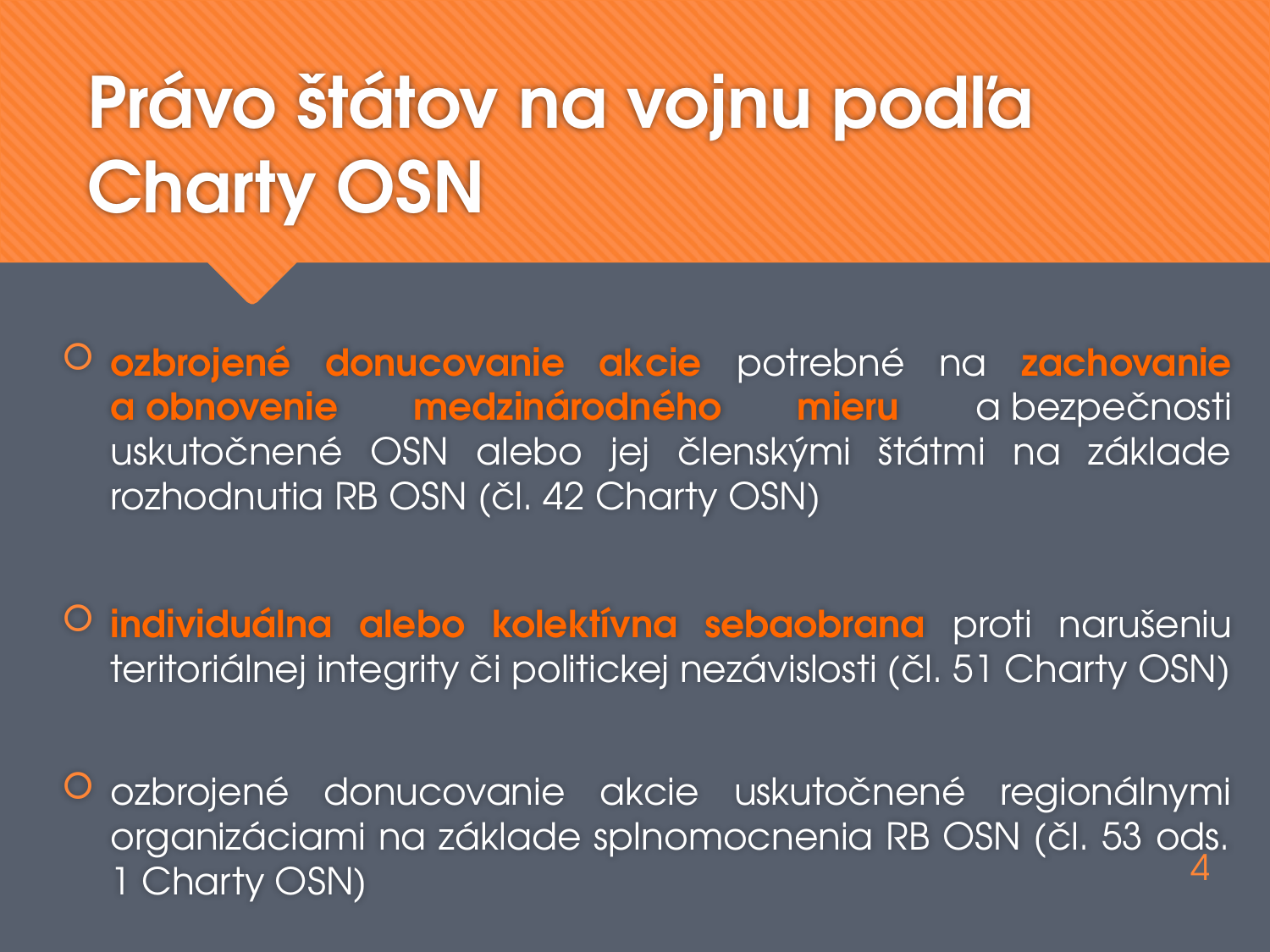

# Právo štátov na vojnu podľa Charty OSN
ozbrojené donucovanie akcie potrebné na zachovanie a obnovenie medzinárodného mieru a bezpečnosti uskutočnené OSN alebo jej členskými štátmi na základe rozhodnutia RB OSN (čl. 42 Charty OSN)

individuálna alebo kolektívna sebaobrana proti narušeniu teritoriálnej integrity či politickej nezávislosti (čl. 51 Charty OSN)

ozbrojené donucovanie akcie uskutočnené regionálnymi organizáciami na základe splnomocnenia RB OSN (čl. 53 ods. 1 Charty OSN)

4